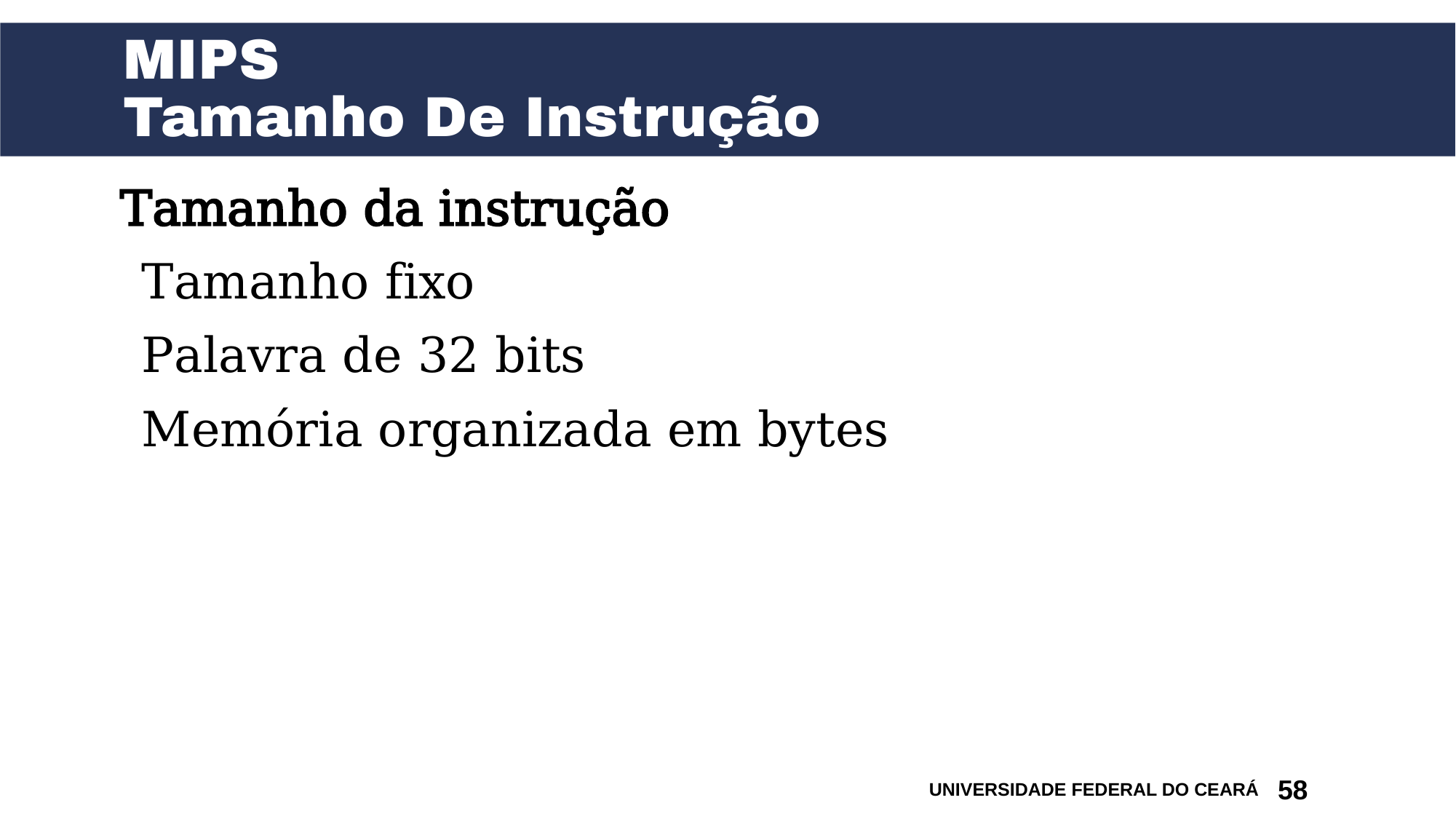

# MIPS Tamanho De Instrução
Tamanho da instrução
Tamanho fixo
Palavra de 32 bits
Memória organizada em bytes

UNIVERSIDADE FEDERAL DO CEARÁ
58